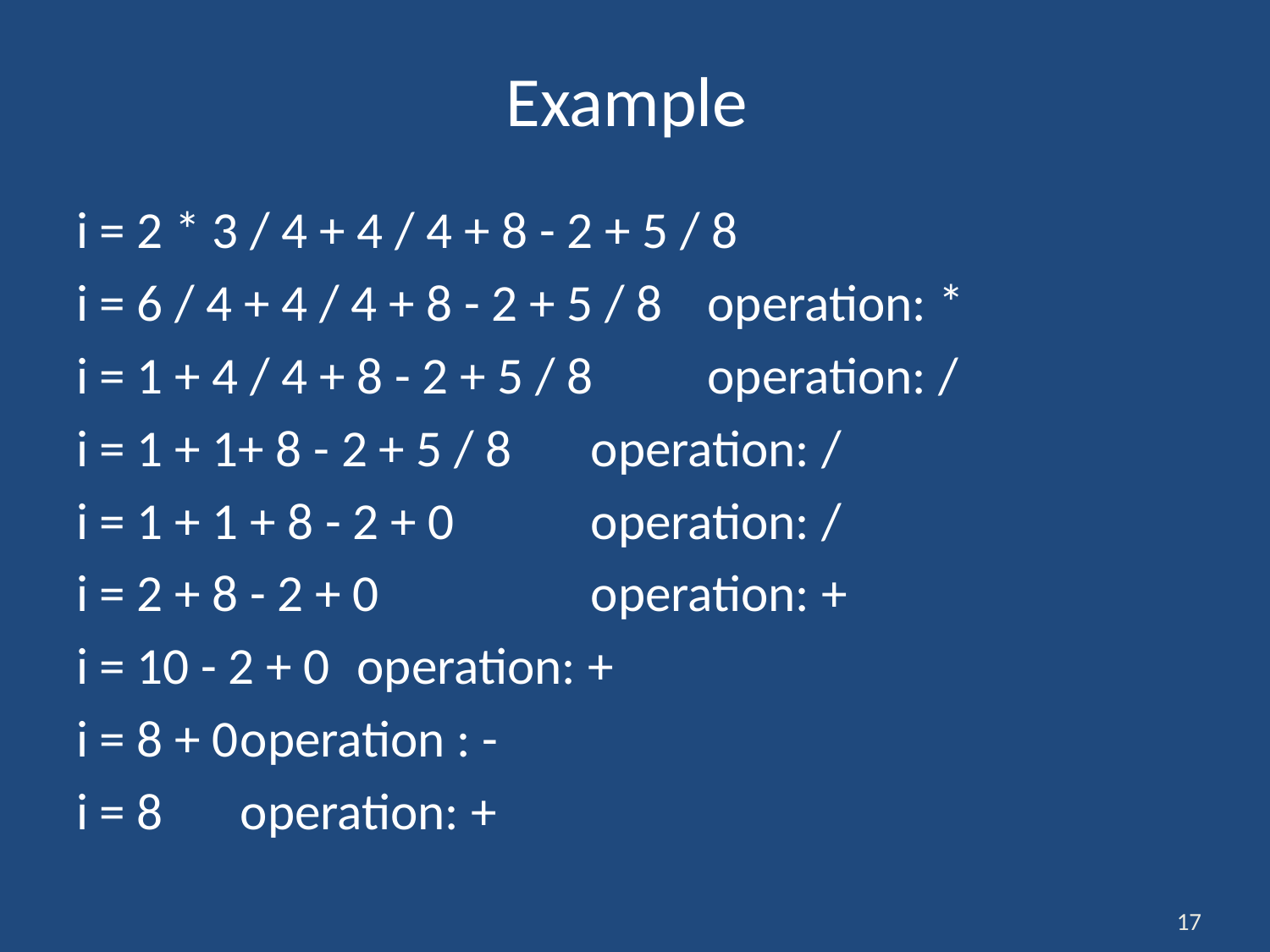

# Example
i = 2 * 3 / 4 + 4 / 4 + 8 - 2 + 5 / 8
i = 6 / 4 + 4 / 4 + 8 - 2 + 5 / 8 		operation: *
i = 1 + 4 / 4 + 8 - 2 + 5 / 8 		operation: /
i = 1 + 1+ 8 - 2 + 5 / 8 			operation: /
i = 1 + 1 + 8 - 2 + 0 			operation: /
i = 2 + 8 - 2 + 0 				operation: +
i = 10 - 2 + 0 				operation: +
i = 8 + 0					operation : -
i = 8 						operation: +